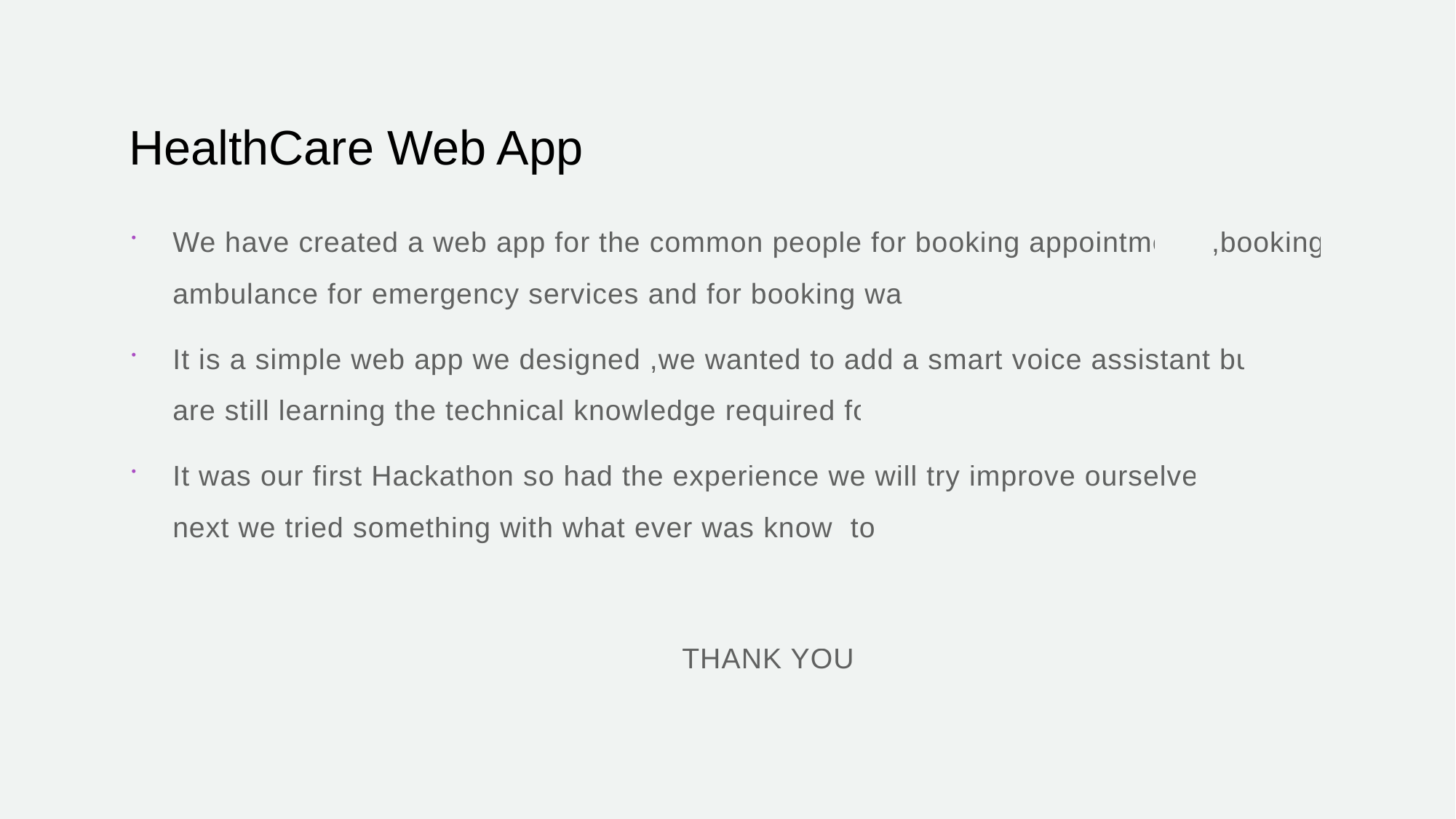

# HealthCare Web App
We have created a web app for the common people for booking appointments,booking ambulance for emergency services and for booking wards
It is a simple web app we designed ,we wanted to add a smart voice assistant but we are still learning the technical knowledge required for it
It was our first Hackathon so had the experience we will try improve ourselves for next we tried something with what ever was know  to us

                                                               THANK YOU